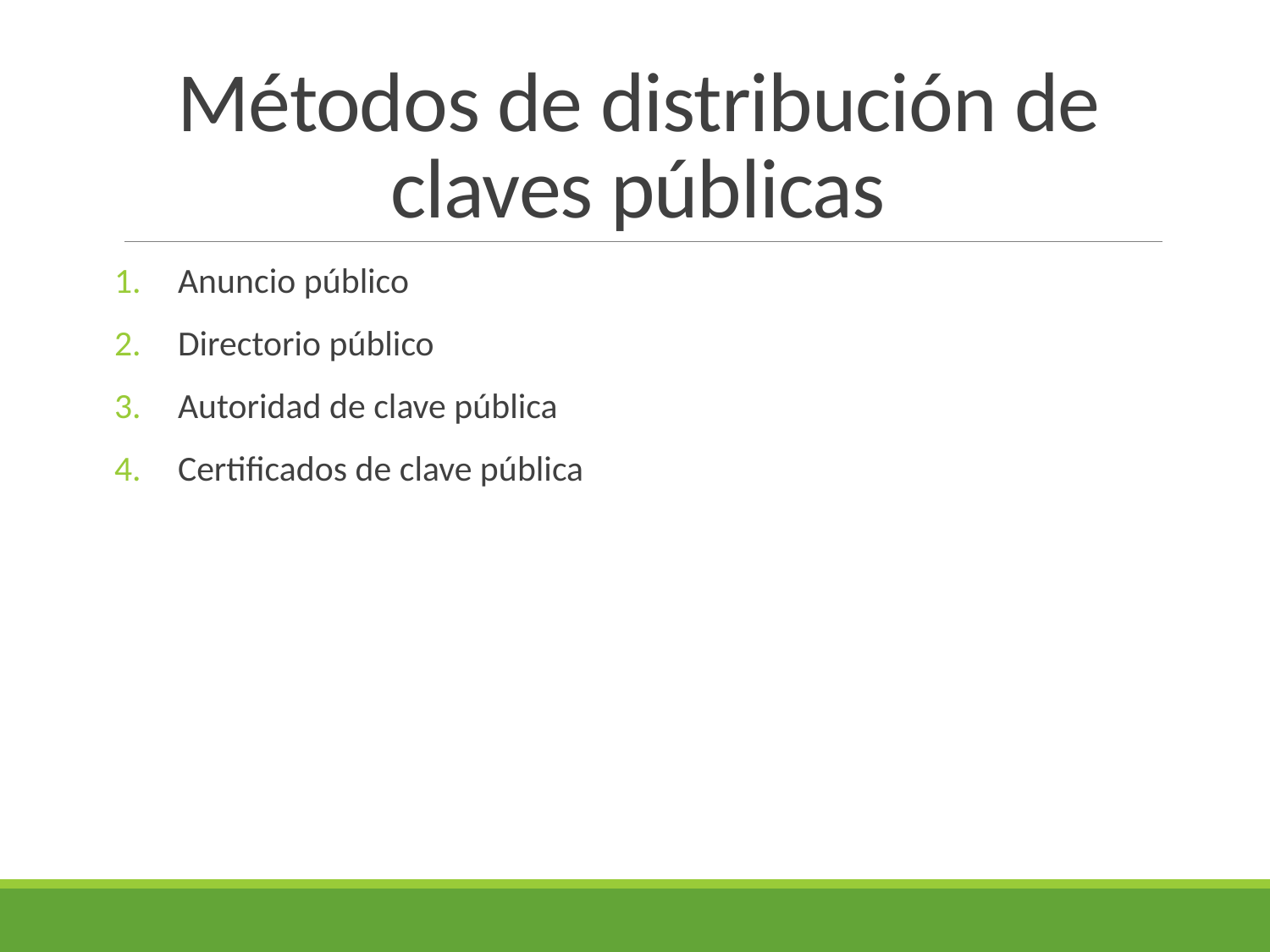

# Métodos de distribución de claves públicas
Anuncio público
Directorio público
Autoridad de clave pública
Certificados de clave pública